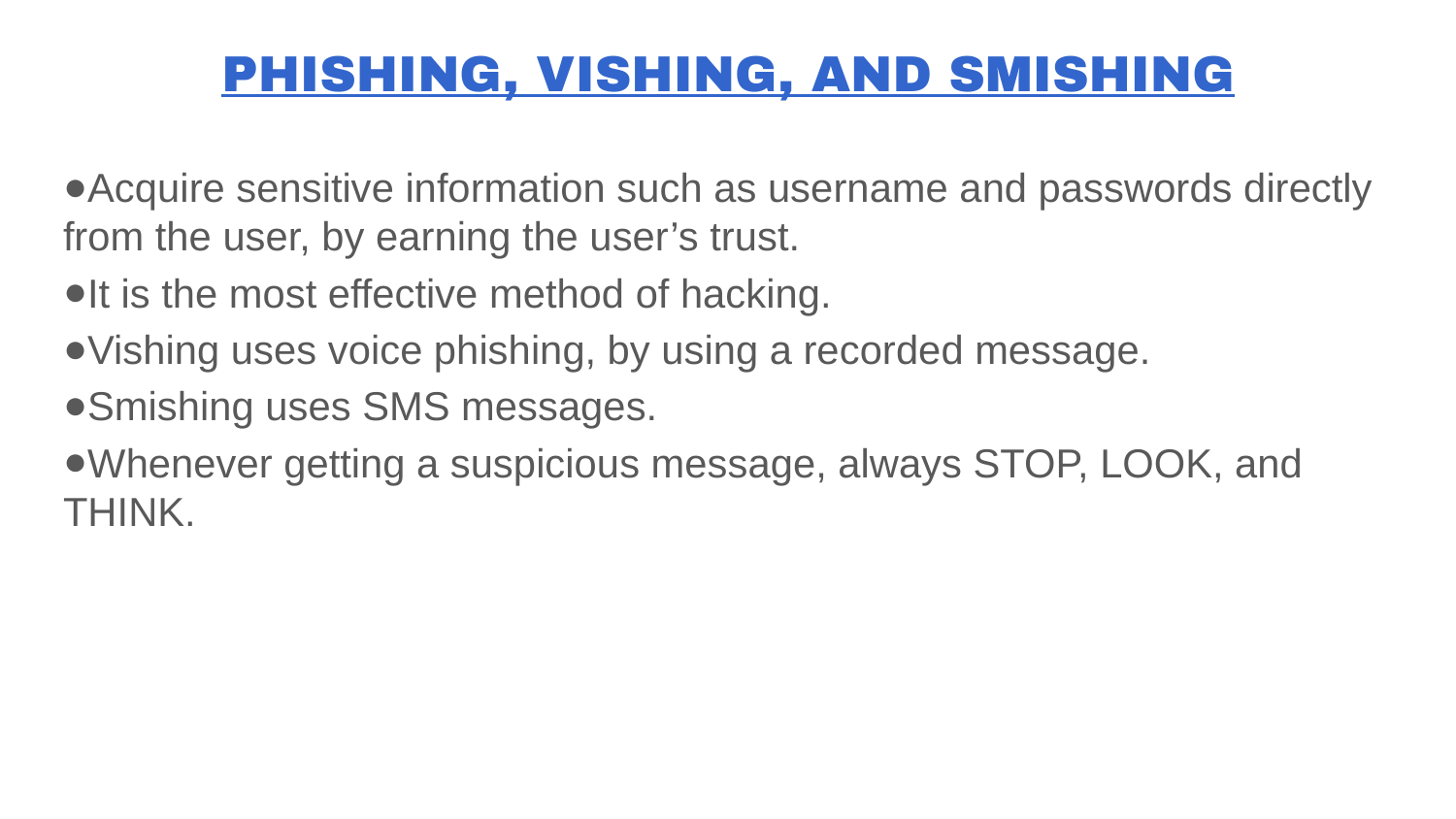

# PHISHING, VISHING, AND SMISHING
Acquire sensitive information such as username and passwords directly from the user, by earning the user’s trust.
It is the most effective method of hacking.
Vishing uses voice phishing, by using a recorded message.
Smishing uses SMS messages.
Whenever getting a suspicious message, always STOP, LOOK, and THINK.